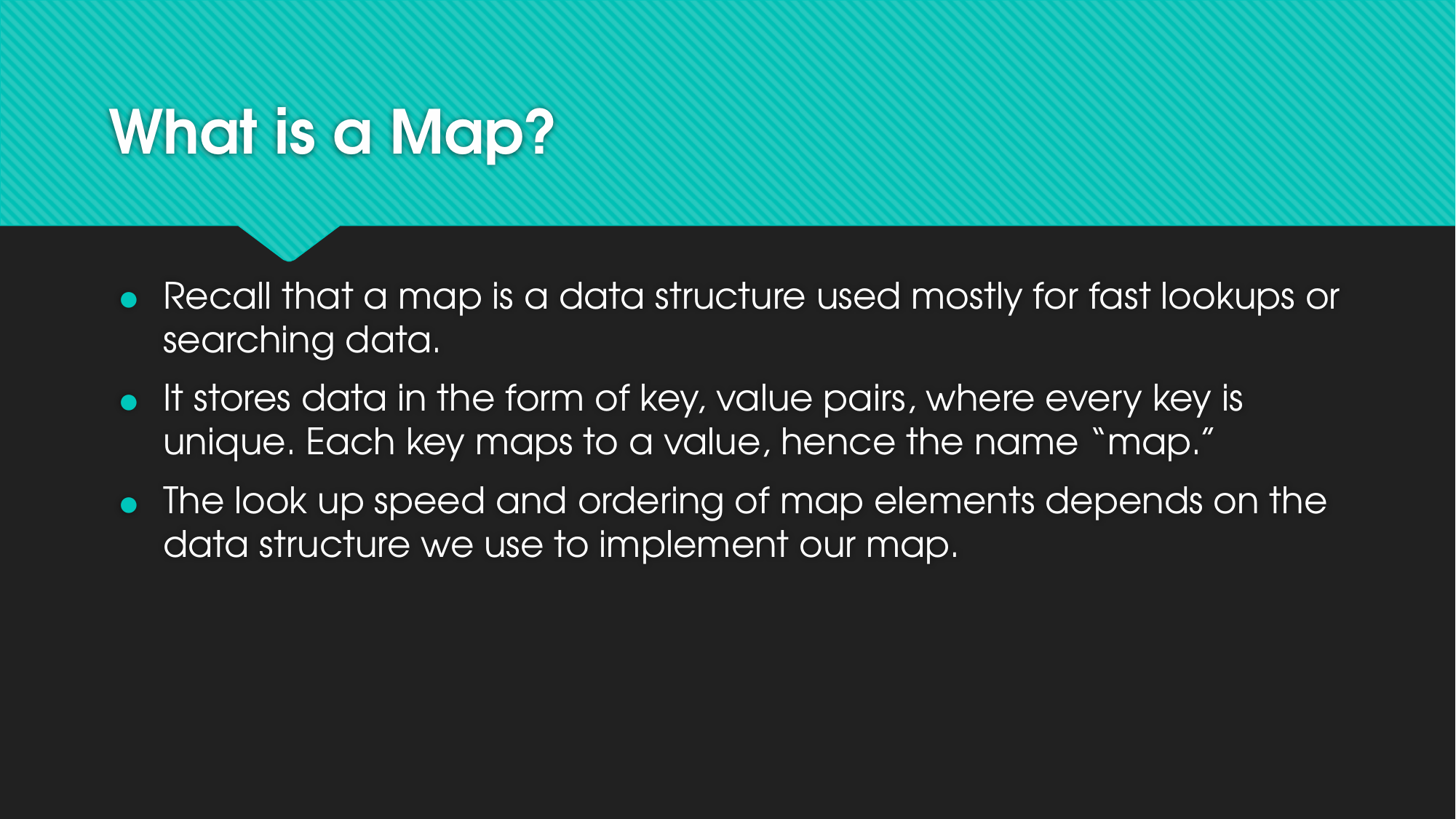

# What is a Map?
Recall that a map is a data structure used mostly for fast lookups or searching data.
It stores data in the form of key, value pairs, where every key is unique. Each key maps to a value, hence the name “map.”
The look up speed and ordering of map elements depends on the data structure we use to implement our map.